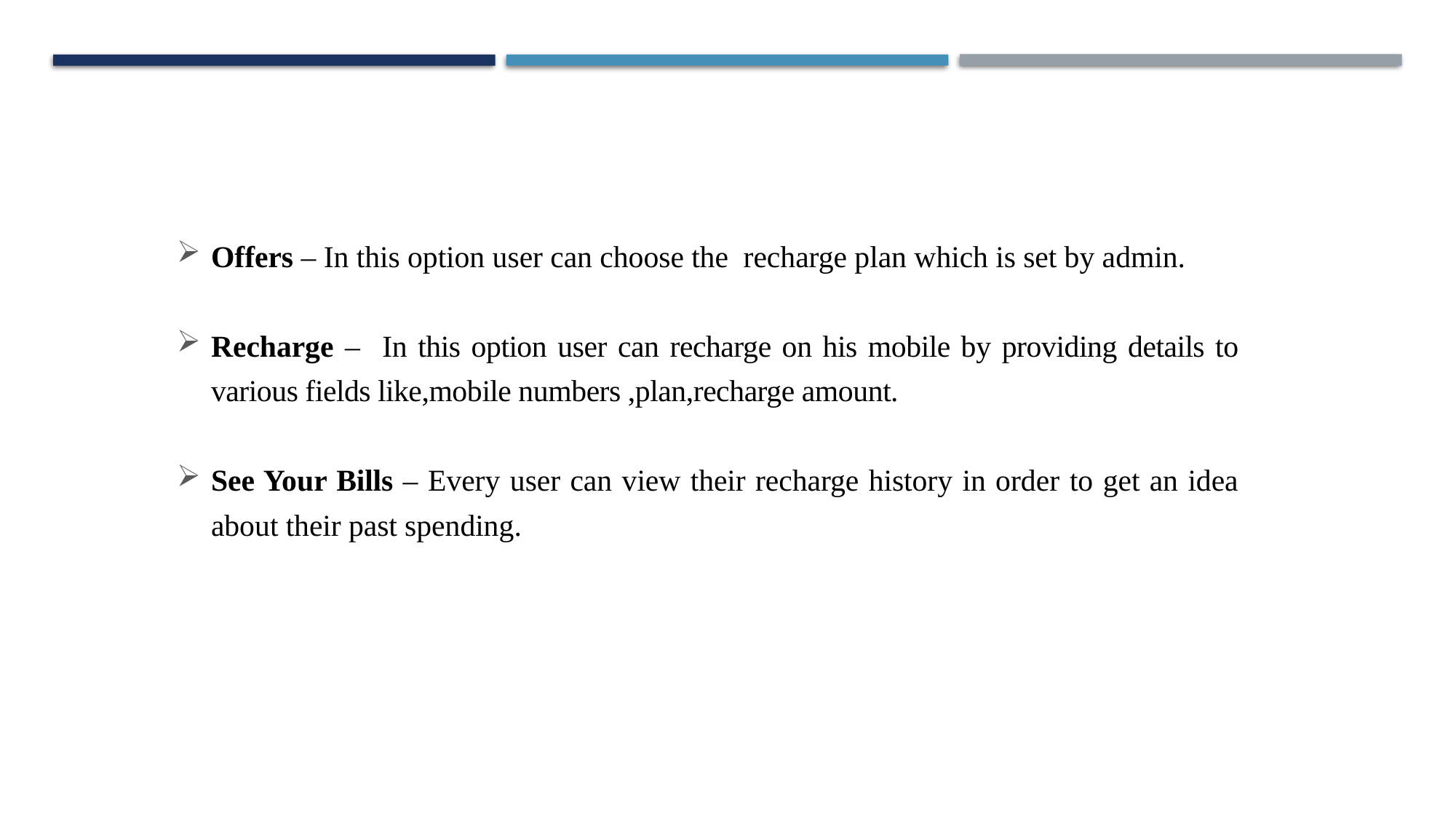

Offers – In this option user can choose the  recharge plan which is set by admin.

Recharge –  In this option user can recharge on his mobile by providing details to various fields like,mobile numbers ,plan,recharge amount.

See Your Bills – Every user can view their recharge history in order to get an idea about their past spending.